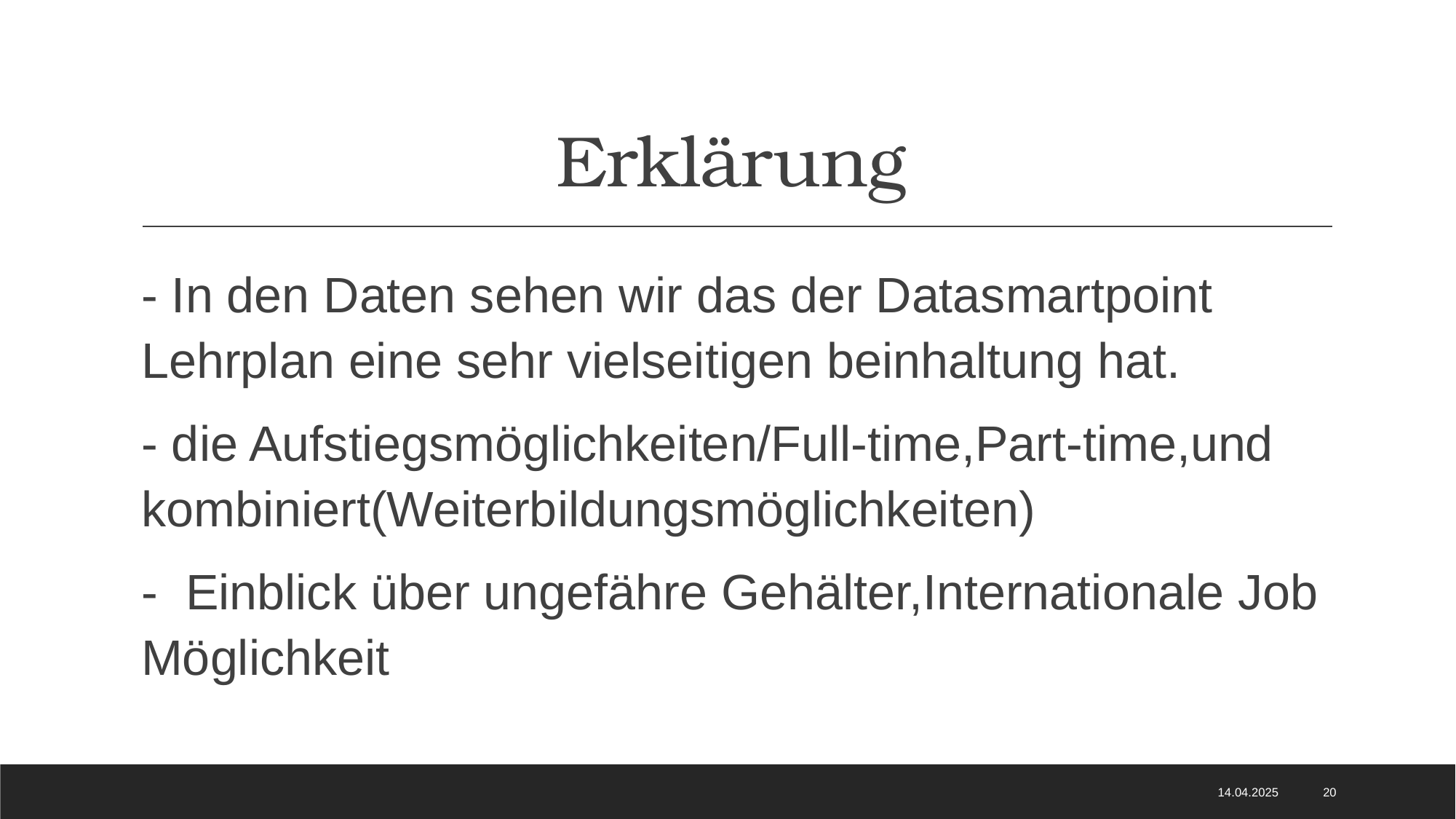

# Erklärung
- In den Daten sehen wir das der Datasmartpoint Lehrplan eine sehr vielseitigen beinhaltung hat.
- die Aufstiegsmöglichkeiten/Full-time,Part-time,und kombiniert(Weiterbildungsmöglichkeiten)
-  Einblick über ungefähre Gehälter,Internationale Job Möglichkeit
14.04.2025
20